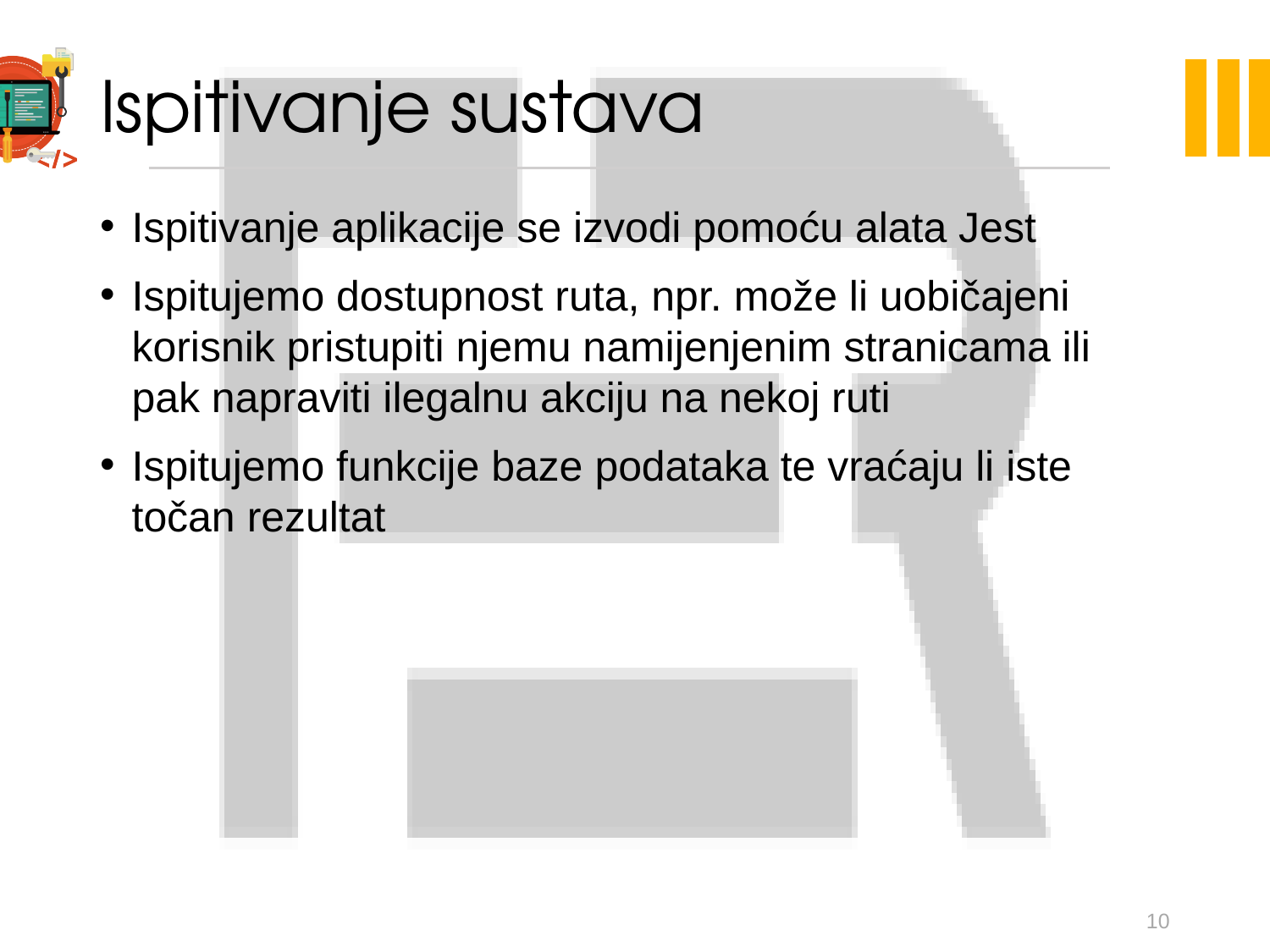

# Ispitivanje sustava
Ispitivanje aplikacije se izvodi pomoću alata Jest
Ispitujemo dostupnost ruta, npr. može li uobičajeni korisnik pristupiti njemu namijenjenim stranicama ili pak napraviti ilegalnu akciju na nekoj ruti
Ispitujemo funkcije baze podataka te vraćaju li iste točan rezultat

10